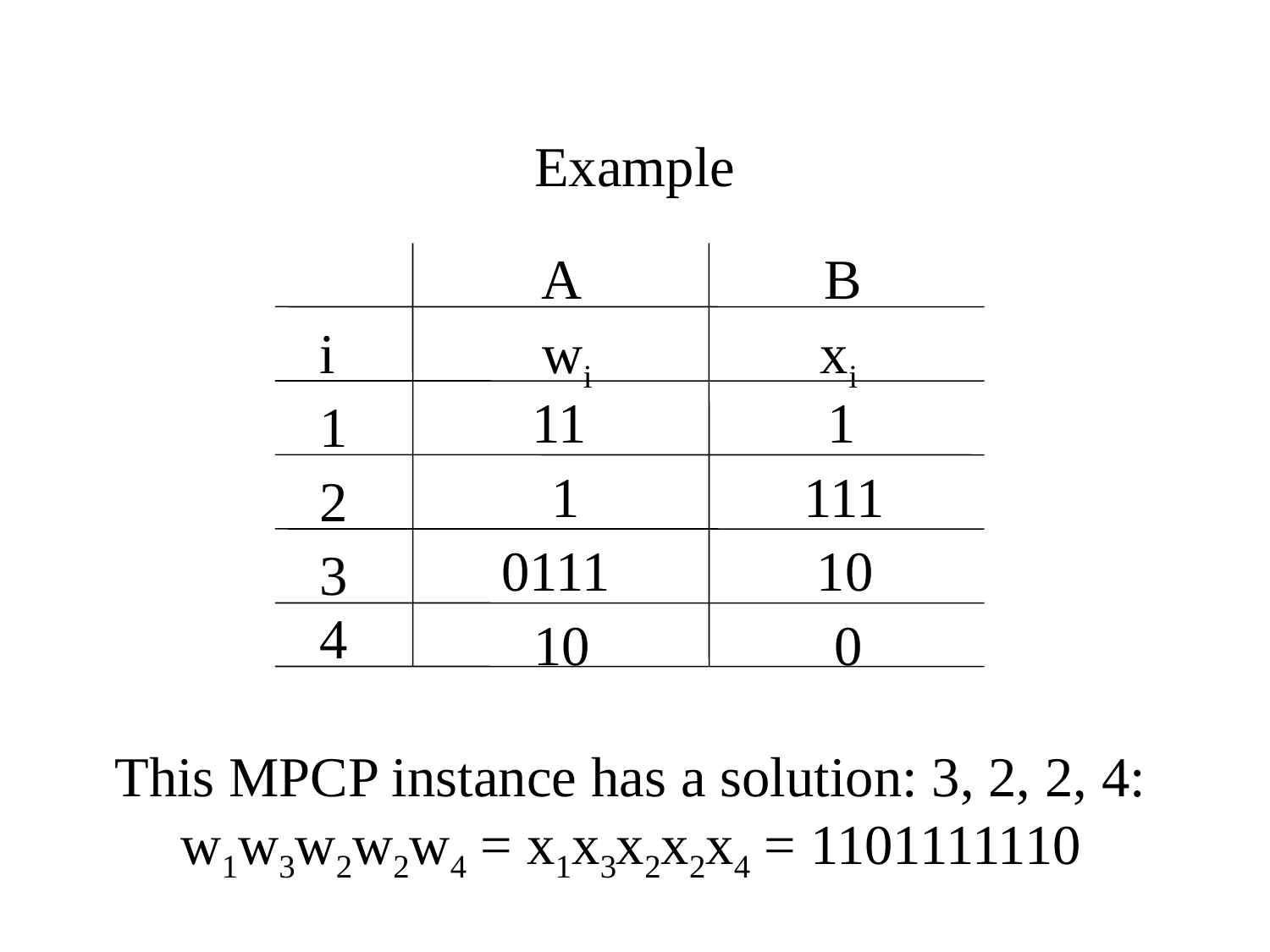

# Example
A
B

i
wi
xi

11
1
1

1
111
2

0111
10
3
4

10
0

This MPCP instance has a solution: 3, 2, 2, 4:
w1w3w2w2w4 = x1x3x2x2x4 = 1101111110